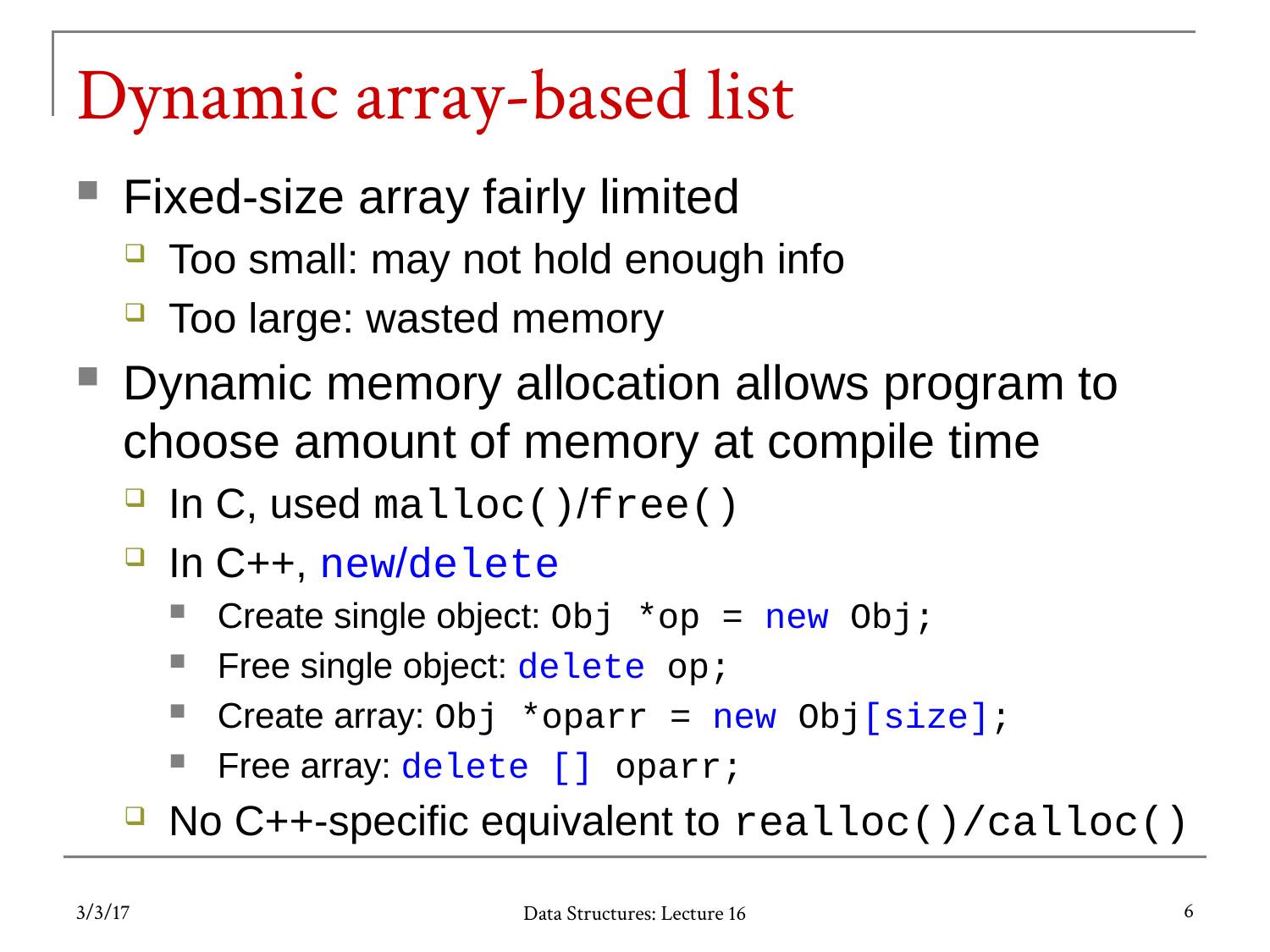

# Dynamic array-based list
Fixed-size array fairly limited
Too small: may not hold enough info
Too large: wasted memory
Dynamic memory allocation allows program to choose amount of memory at compile time
In C, used malloc()/free()
In C++, new/delete
Create single object: Obj *op = new Obj;
Free single object: delete op;
Create array: Obj *oparr = new Obj[size];
Free array: delete [] oparr;
No C++-specific equivalent to realloc()/calloc()

3/3/17
6
Data Structures: Lecture 16